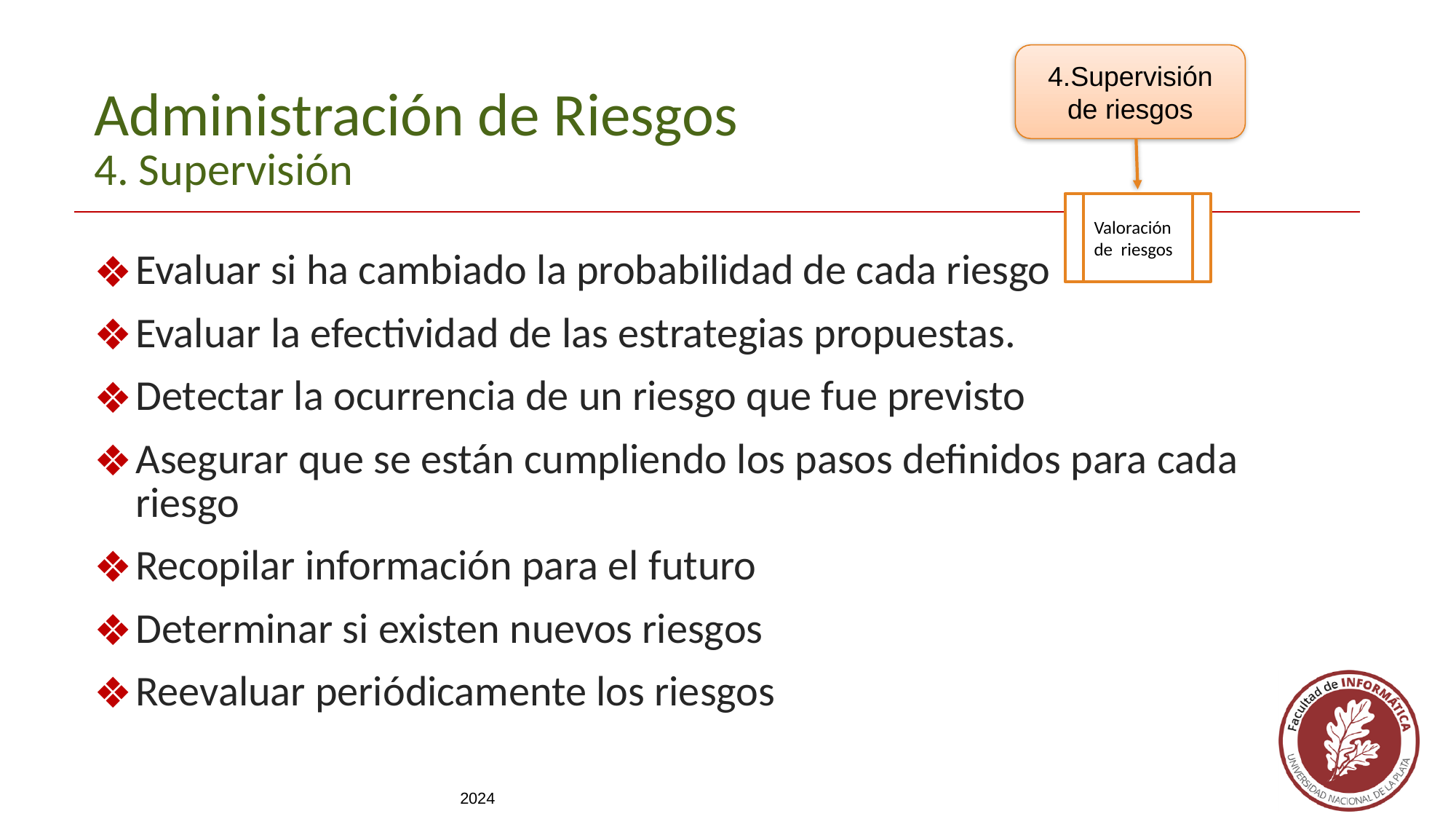

4.Supervisión de riesgos
Administración de Riesgos
4. Supervisión
Valoración  de  riesgos
Evaluar si ha cambiado la probabilidad de cada riesgo
Evaluar la efectividad de las estrategias propuestas.
Detectar la ocurrencia de un riesgo que fue previsto
Asegurar que se están cumpliendo los pasos definidos para cada riesgo
Recopilar información para el futuro
Determinar si existen nuevos riesgos
Reevaluar periódicamente los riesgos